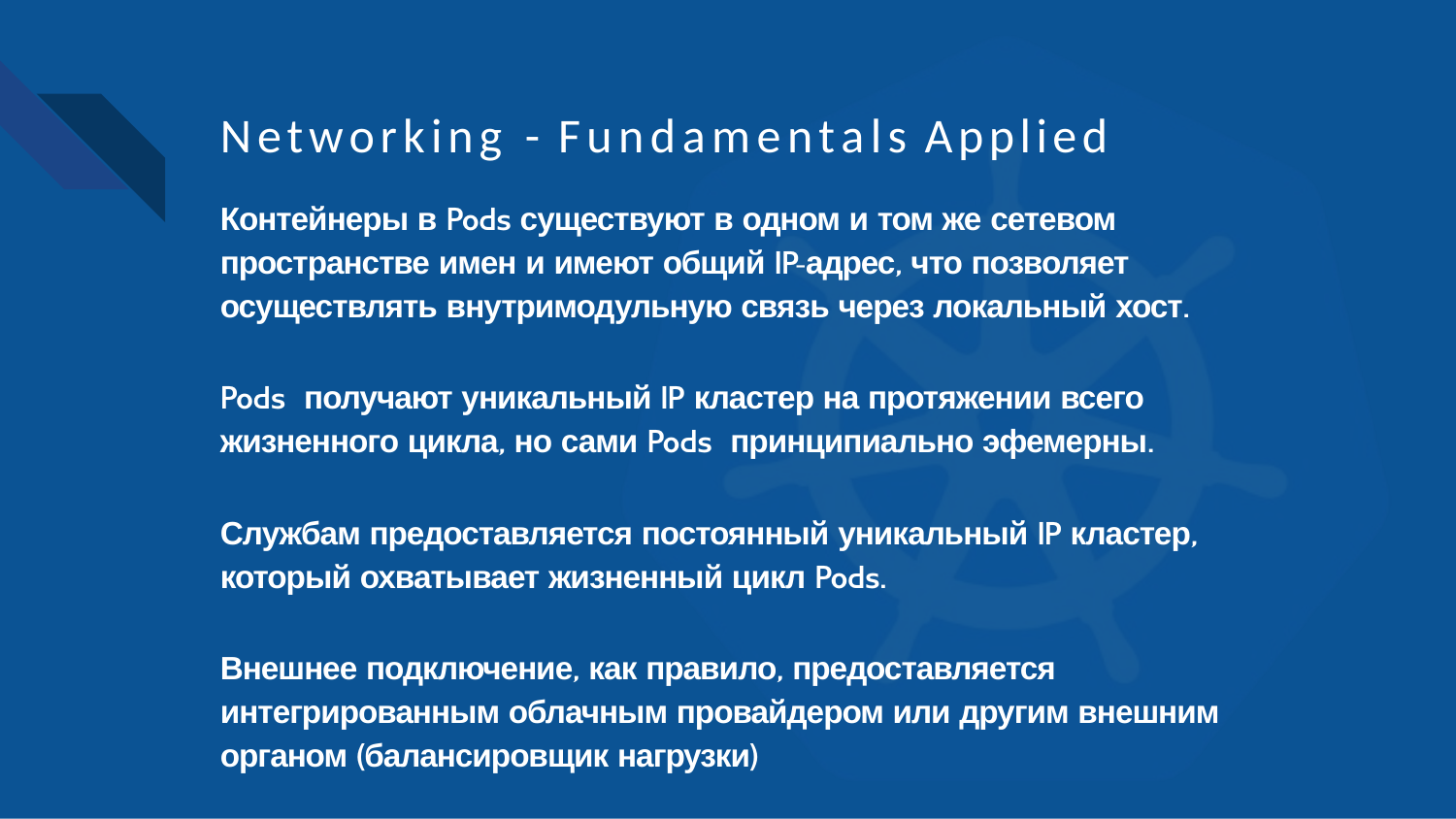

# Networking - Fundamentals Applied
Контейнеры в Pods существуют в одном и том же сетевом пространстве имен и имеют общий IP-адрес, что позволяет осуществлять внутримодульную связь через локальный хост.

Pods  получают уникальный IP кластер на протяжении всего жизненного цикла, но сами Pods  принципиально эфемерны.

Службам предоставляется постоянный уникальный IP кластер, который охватывает жизненный цикл Pods.

Внешнее подключение, как правило, предоставляется интегрированным облачным провайдером или другим внешним органом (балансировщик нагрузки)